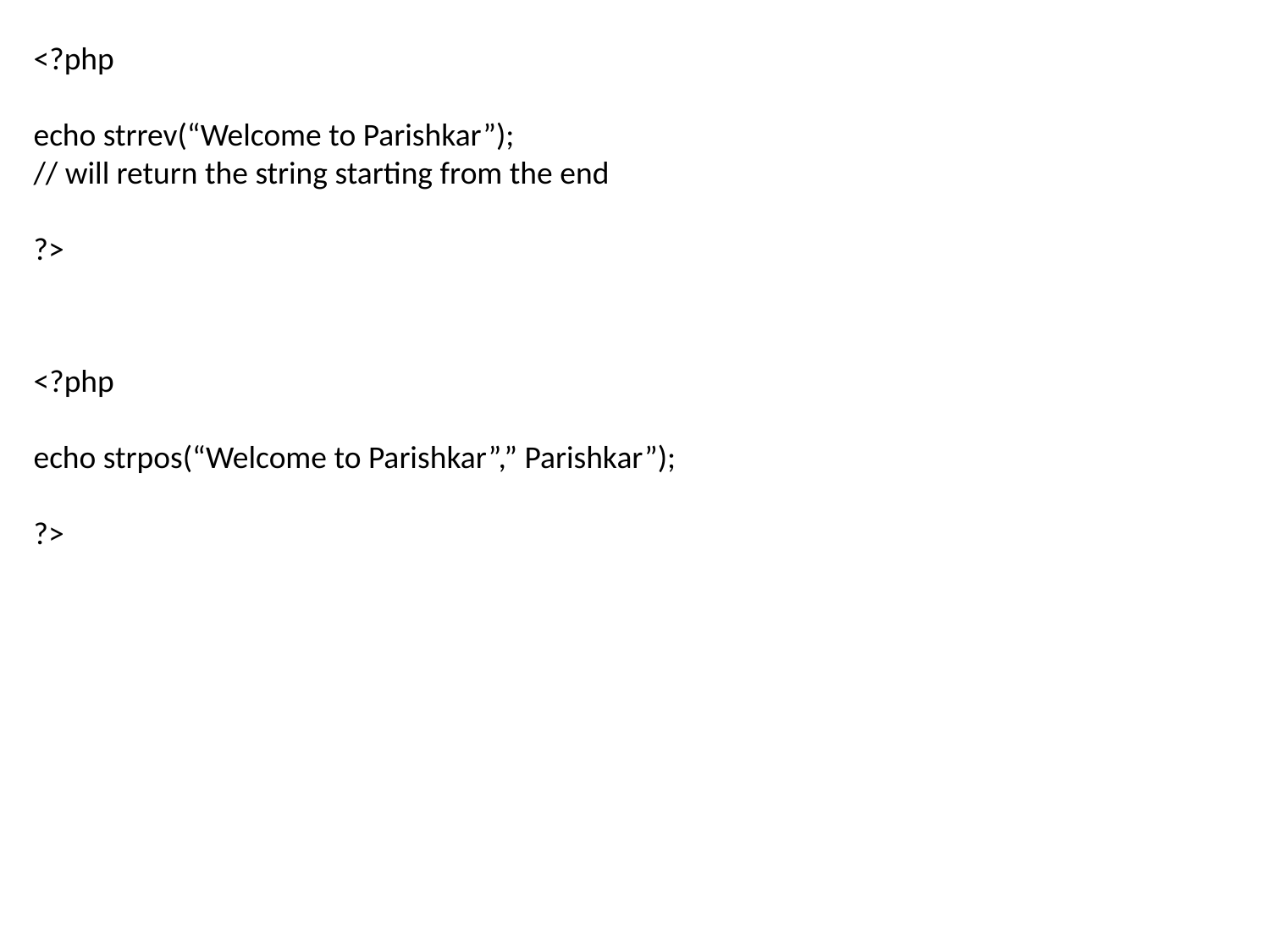

<?php

echo strrev(“Welcome to Parishkar”);
// will return the string starting from the end

?>
<?php

echo strpos(“Welcome to Parishkar”,” Parishkar”);

?>